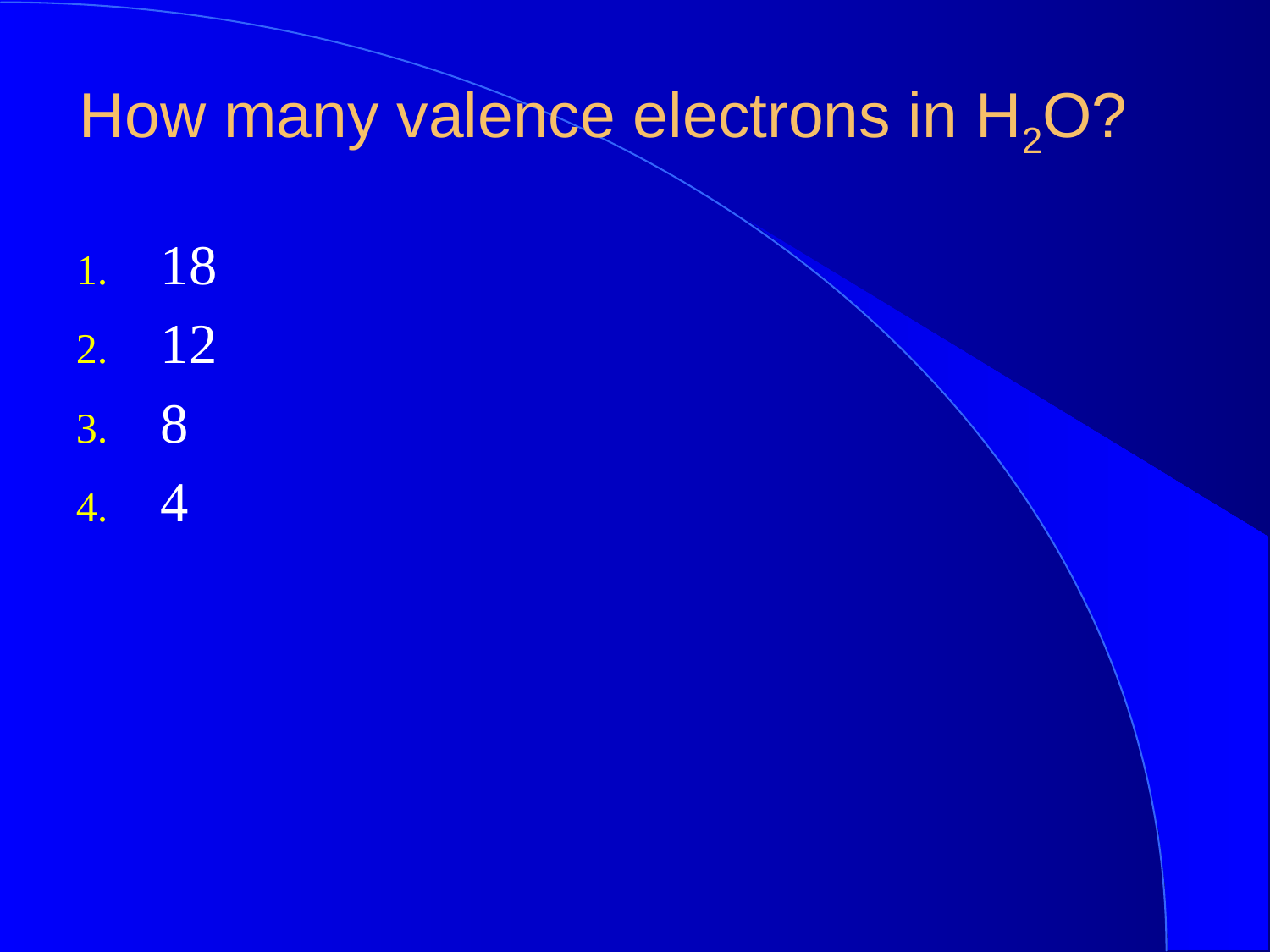

How many valence electrons in H2O?
18
12
8
4